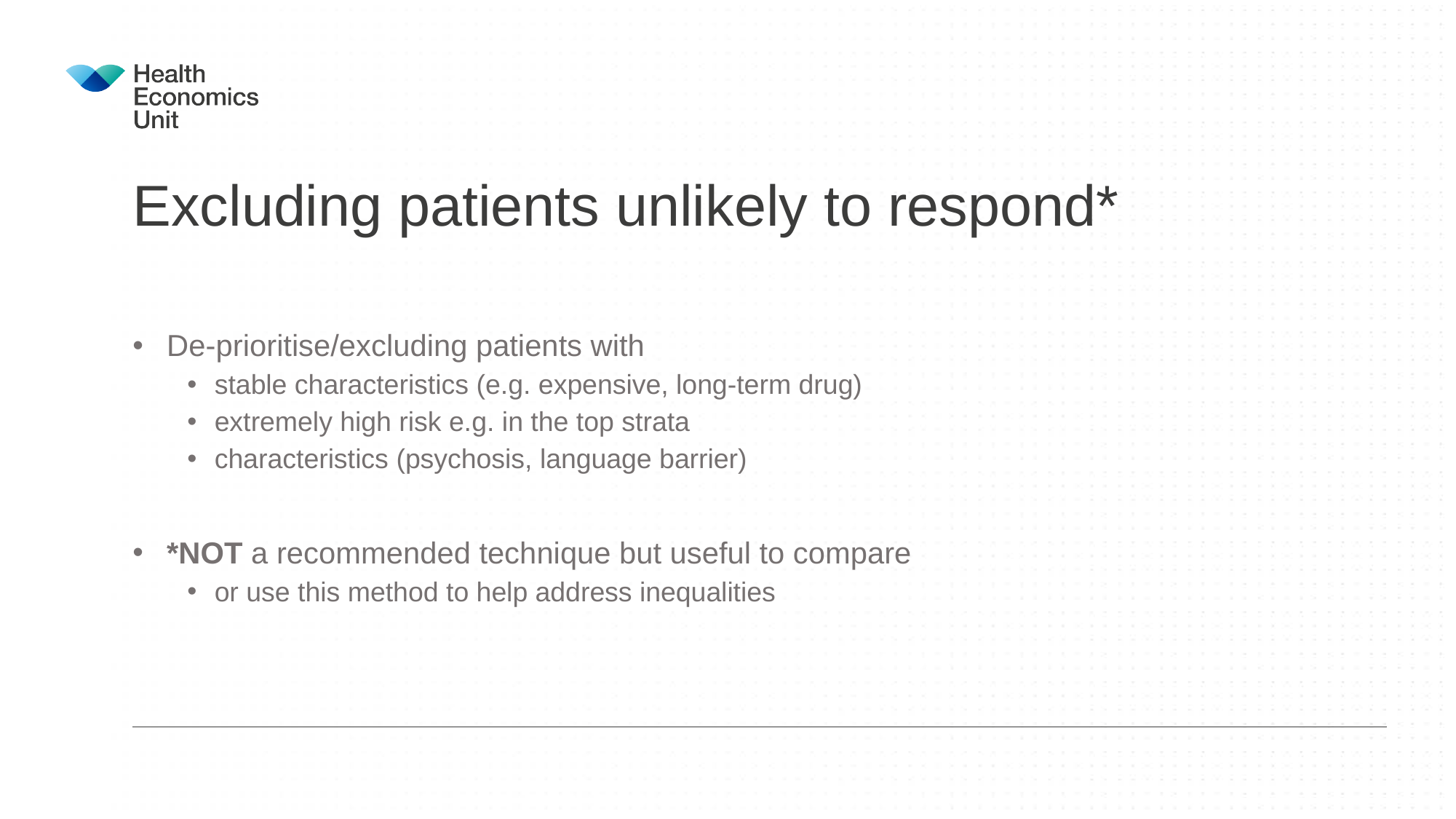

# Excluding patients unlikely to respond*
De-prioritise/excluding patients with
stable characteristics (e.g. expensive, long-term drug)
extremely high risk e.g. in the top strata
characteristics (psychosis, language barrier)

*NOT a recommended technique but useful to compare
or use this method to help address inequalities